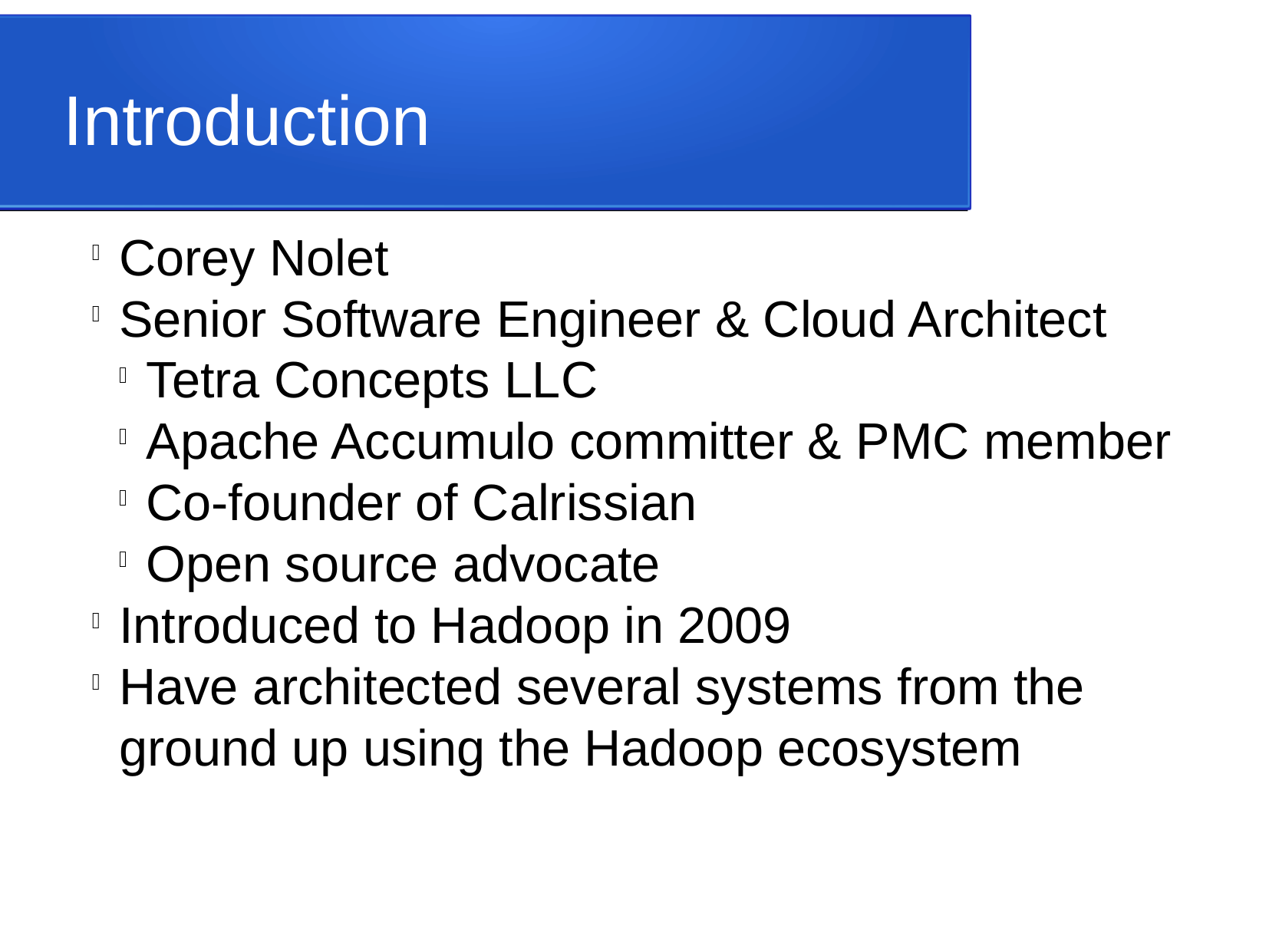

Introduction
Corey Nolet
Senior Software Engineer & Cloud Architect
Tetra Concepts LLC
Apache Accumulo committer & PMC member
Co-founder of Calrissian
Open source advocate
Introduced to Hadoop in 2009
Have architected several systems from the ground up using the Hadoop ecosystem